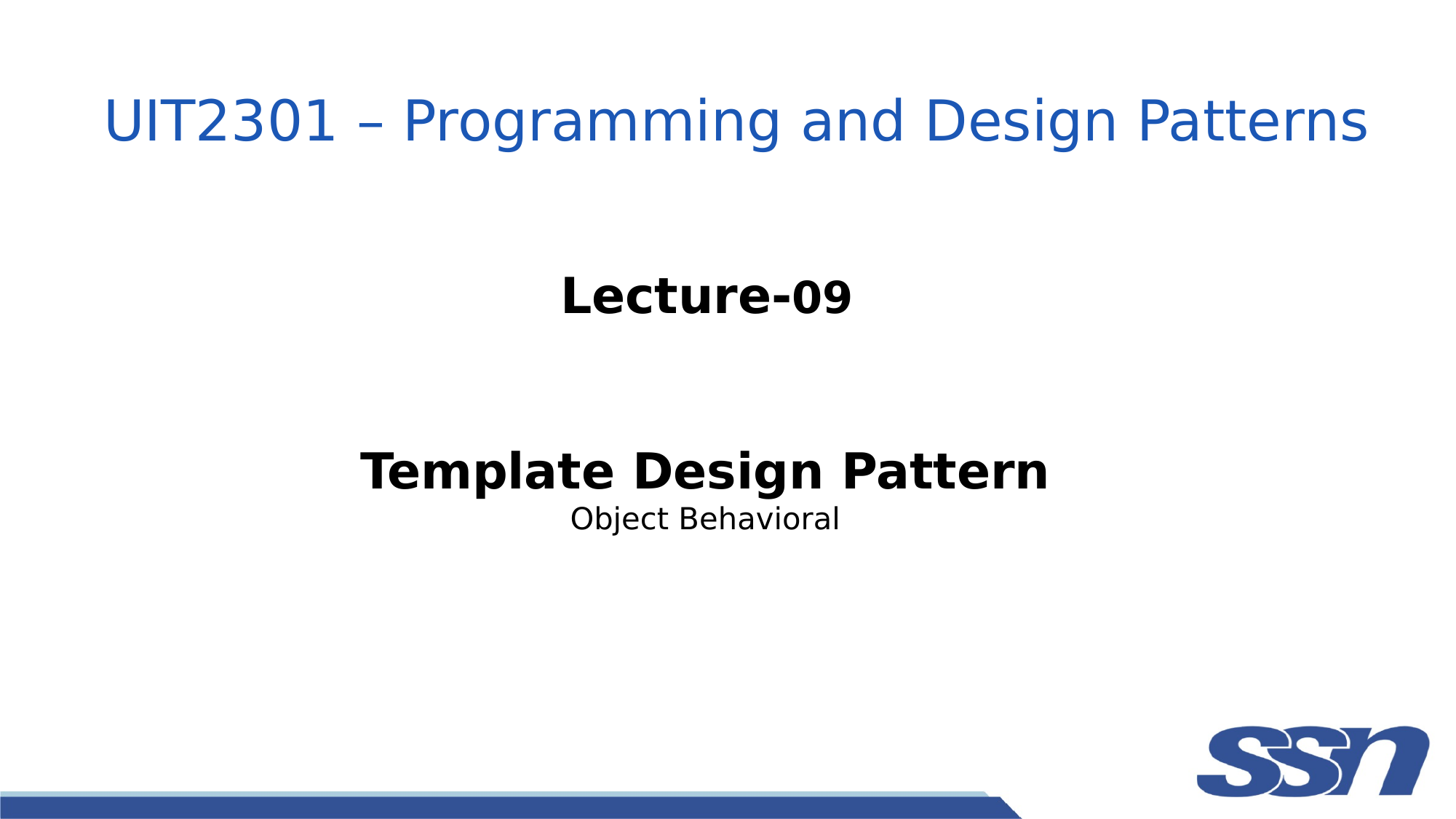

# UIT2301 – Programming and Design Patterns
Lecture-09
Template Design Pattern
Object Behavioral